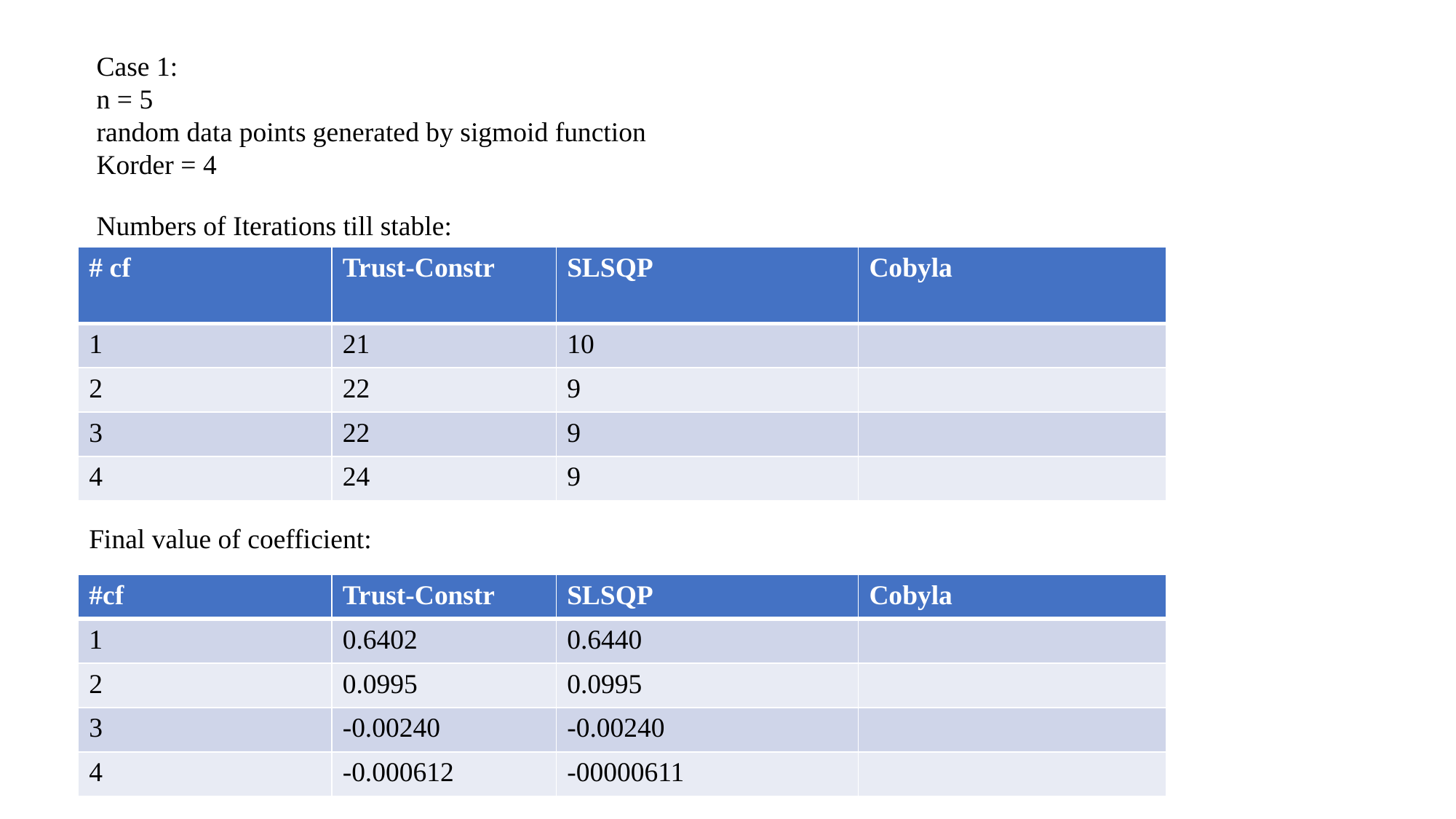

Case 1:
n = 5
random data points generated by sigmoid function
Korder = 4
Numbers of Iterations till stable:
| # cf | Trust-Constr | SLSQP | Cobyla |
| --- | --- | --- | --- |
| 1 | 21 | 10 |  |
| 2 | 22 | 9 |  |
| 3 | 22 | 9 |  |
| 4 | 24 | 9 |  |
Final value of coefficient:
| #cf | Trust-Constr | SLSQP | Cobyla |
| --- | --- | --- | --- |
| 1 | 0.6402 | 0.6440 |  |
| 2 | 0.0995 | 0.0995 |  |
| 3 | -0.00240 | -0.00240 |  |
| 4 | -0.000612 | -00000611 |  |